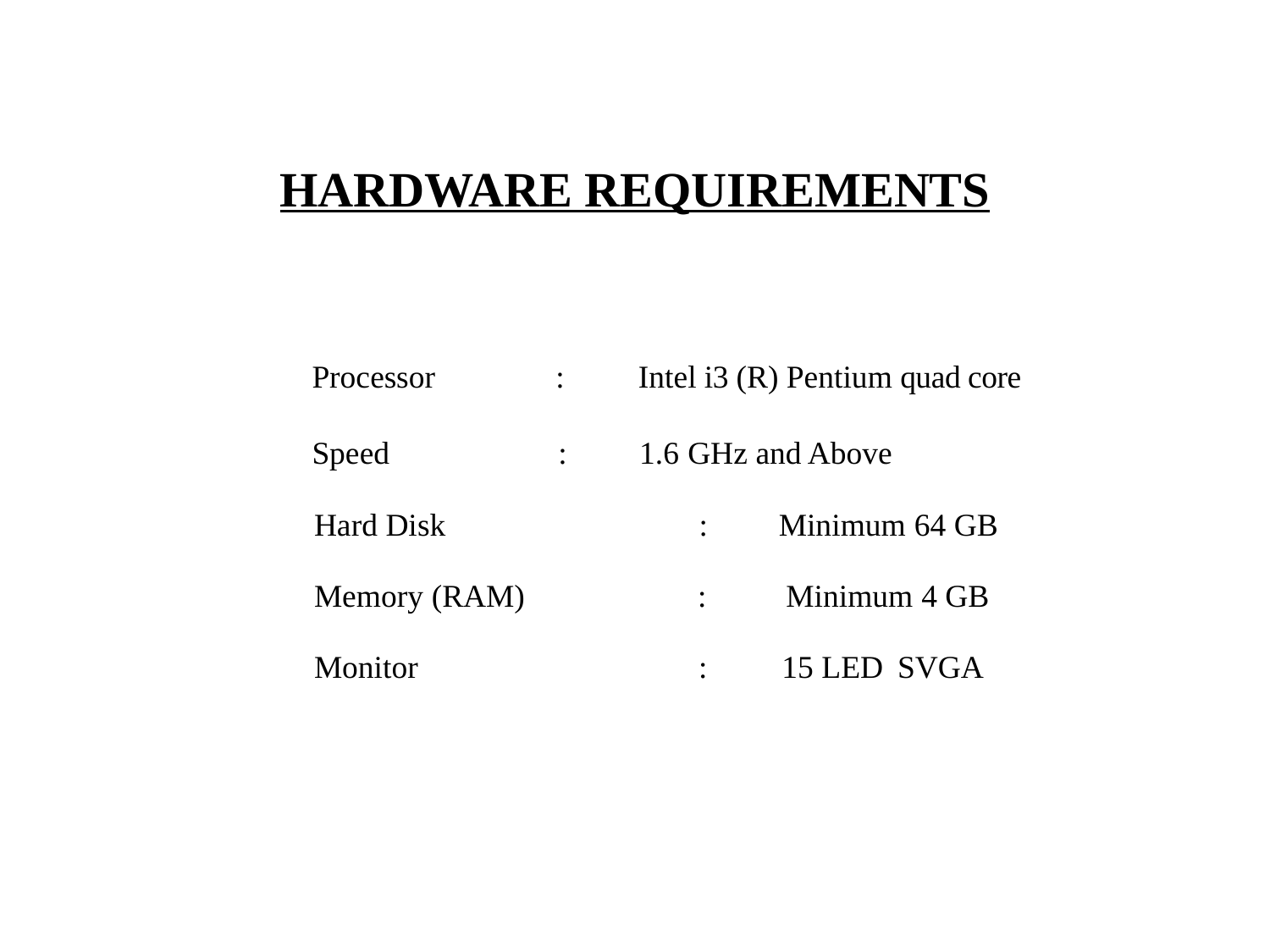

HARDWARE REQUIREMENTS
Processor               :         Intel i3 (R) Pentium quad core
Speed                     :         1.6 GHz and Above
 Hard Disk	:	   Minimum 64 GB
 Memory (RAM)	:	    Minimum 4 GB
 Monitor	:        15 LED SVGA